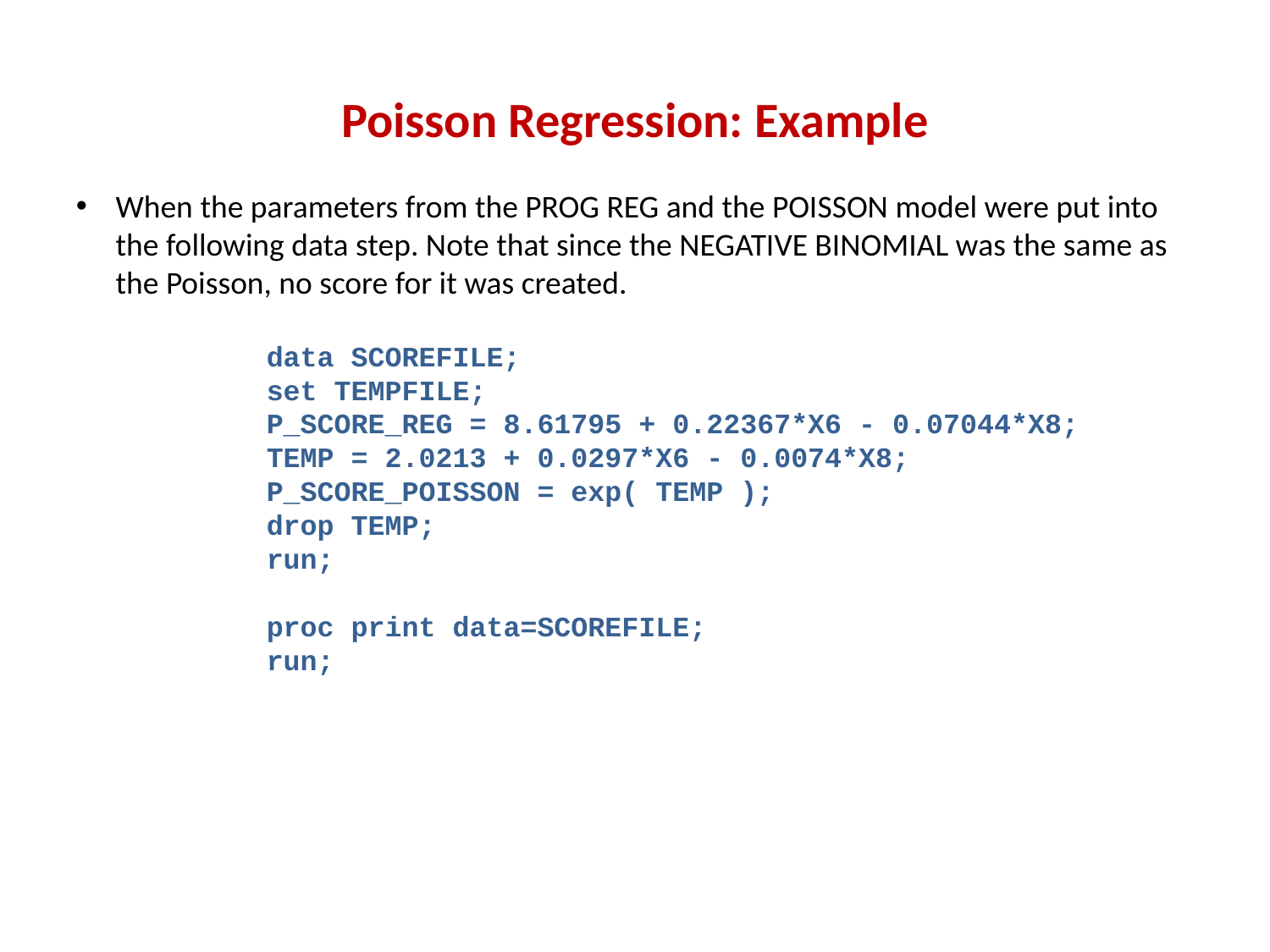

# Poisson Regression: Example
When the parameters from the PROG REG and the POISSON model were put into the following data step. Note that since the NEGATIVE BINOMIAL was the same as the Poisson, no score for it was created.

data SCOREFILE;
set TEMPFILE;
P_SCORE_REG = 8.61795 + 0.22367*X6 - 0.07044*X8;
TEMP = 2.0213 + 0.0297*X6 - 0.0074*X8;
P_SCORE_POISSON = exp( TEMP );
drop TEMP;
run;

proc print data=SCOREFILE;
run;